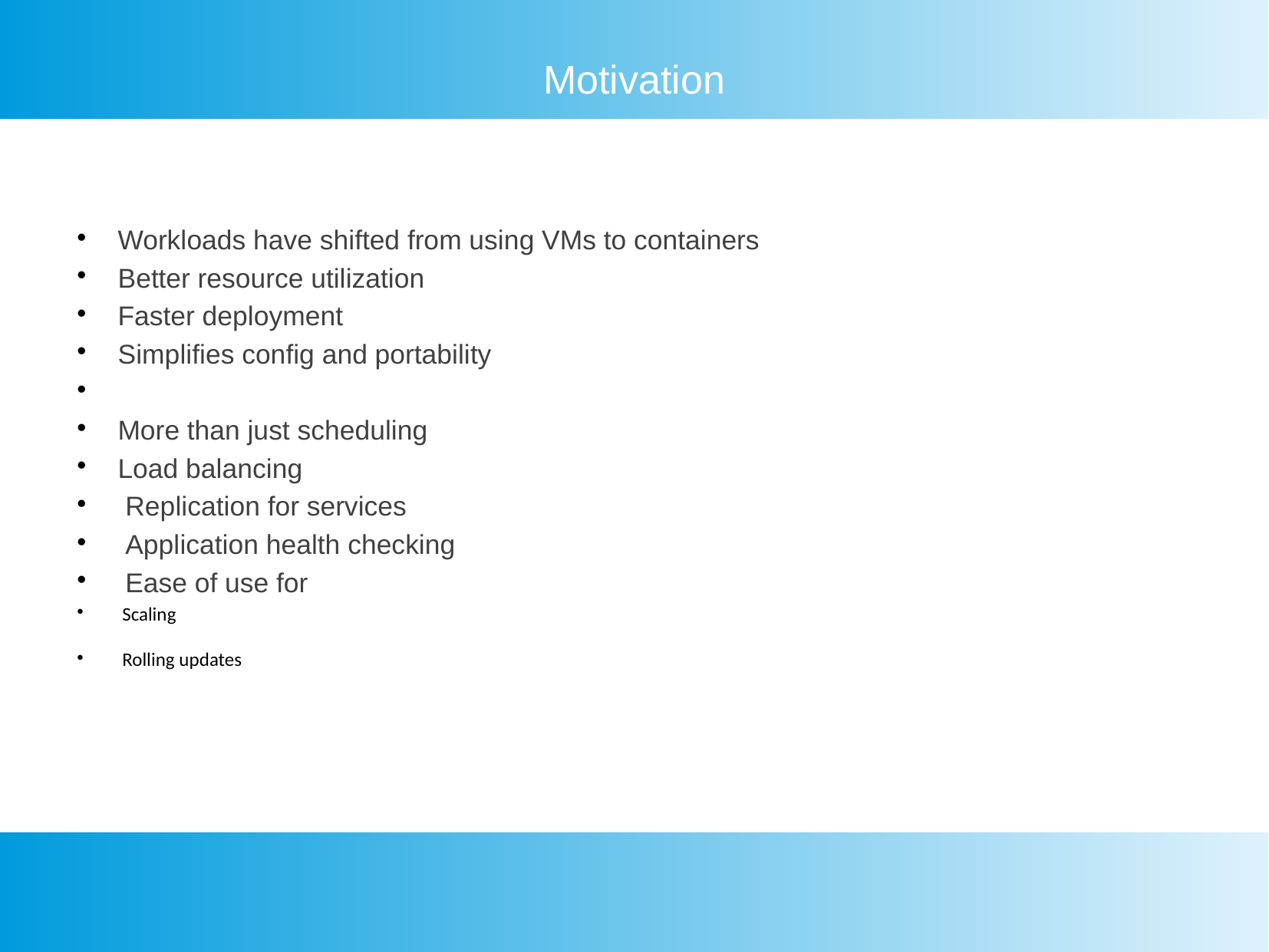

Motivation
Workloads have shifted from using VMs to containers
Better resource utilization
Faster deployment
Simplifies config and portability

More than just scheduling
Load balancing
 Replication for services
 Application health checking
 Ease of use for
 Scaling
 Rolling updates